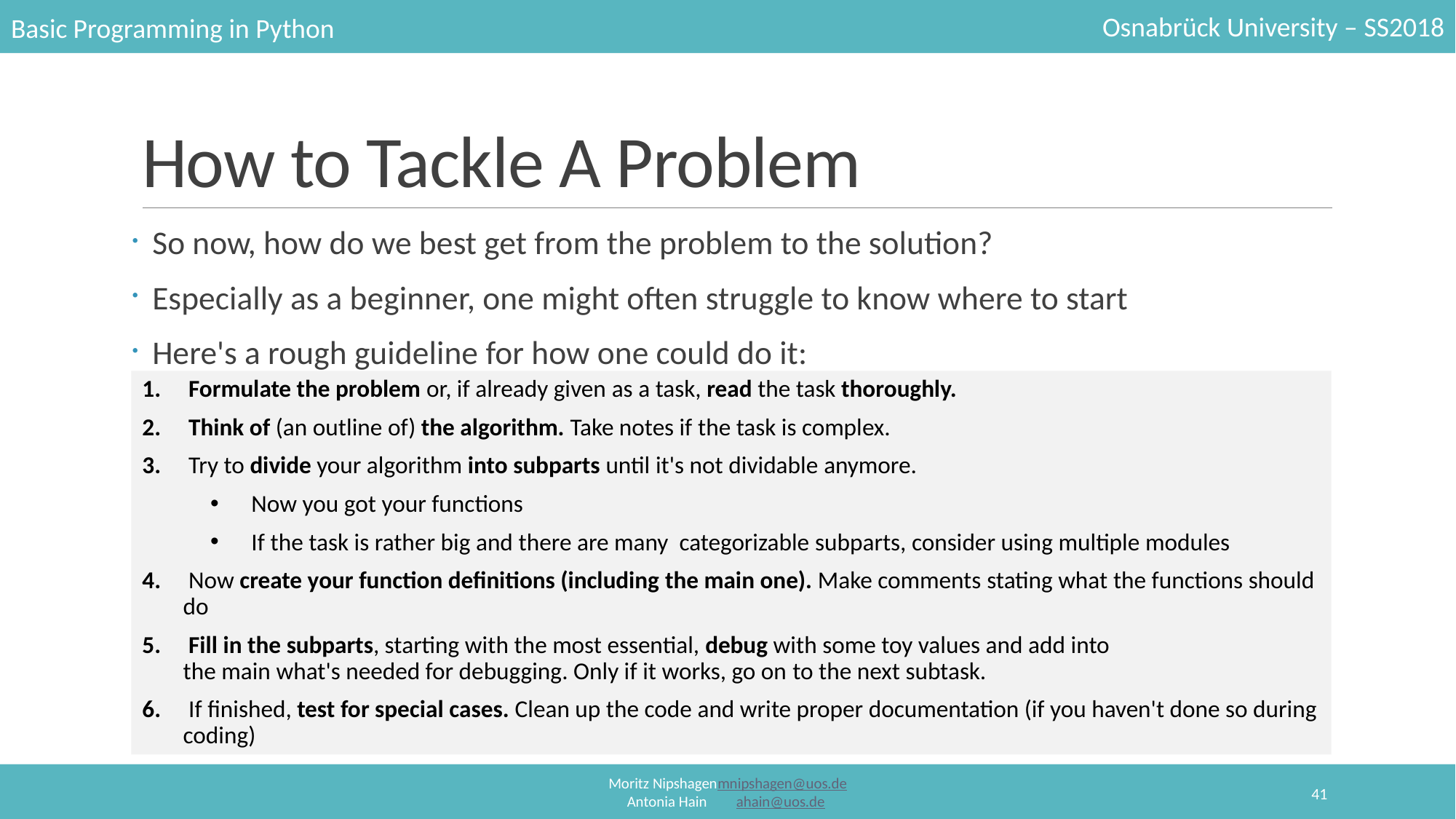

# How to Tackle A Problem
So now, how do we best get from the problem to the solution?
Especially as a beginner, one might often struggle to know where to start
Here's a rough guideline for how one could do it:

 Formulate the problem or, if already given as a task, read the task thoroughly.
 Think of (an outline of) the algorithm. Take notes if the task is complex.
 Try to divide your algorithm into subparts until it's not dividable anymore.
Now you got your functions
If the task is rather big and there are many  categorizable subparts, consider using multiple modules
 Now create your function definitions (including the main one). Make comments stating what the functions should do
 Fill in the subparts, starting with the most essential, debug with some toy values and add into the main what's needed for debugging. Only if it works, go on to the next subtask.
 If finished, test for special cases. Clean up the code and write proper documentation (if you haven't done so during coding)
41